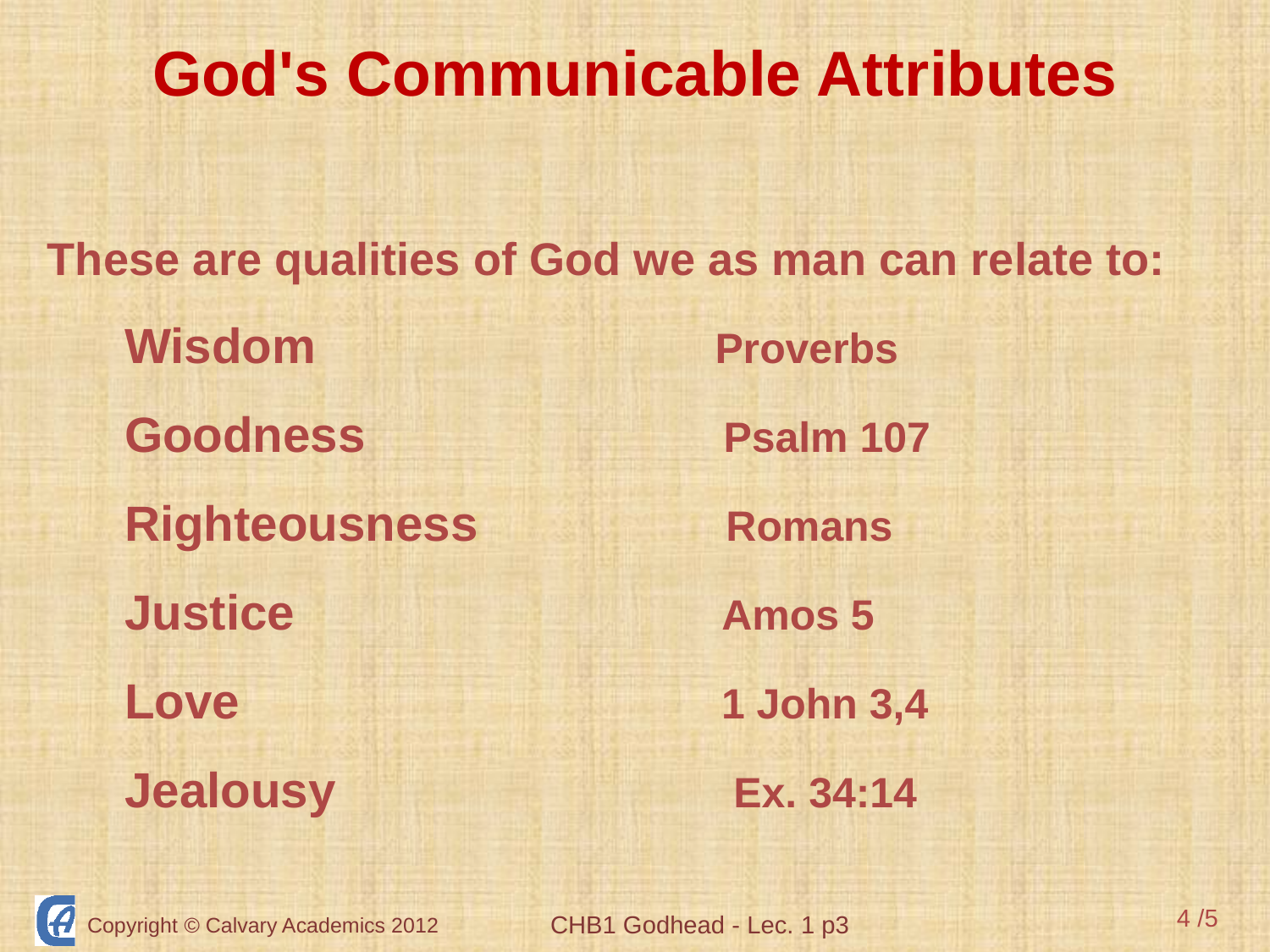

God's Communicable Attributes
These are qualities of God we as man can relate to:
Wisdom                             Proverbs
Goodness                          Psalm 107
Righteousness                  Romans
Justice                               Amos 5
Love                                   1 John 3,4
Jealousy                                 Ex. 34:14

4 /5